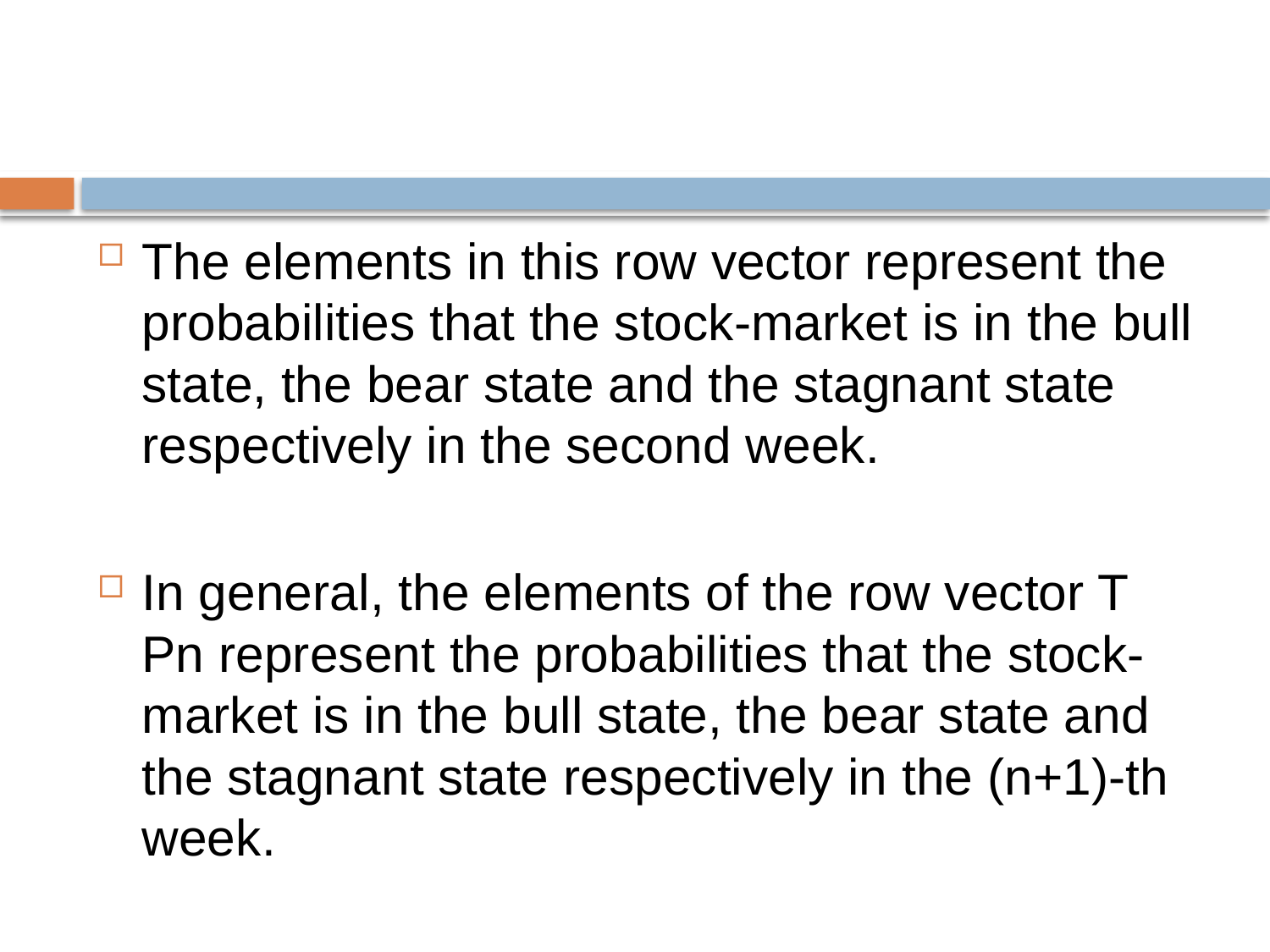

#
The elements in this row vector represent the probabilities that the stock-market is in the bull state, the bear state and the stagnant state respectively in the second week.

In general, the elements of the row vector T Pn represent the probabilities that the stock-market is in the bull state, the bear state and the stagnant state respectively in the (n+1)-th week.